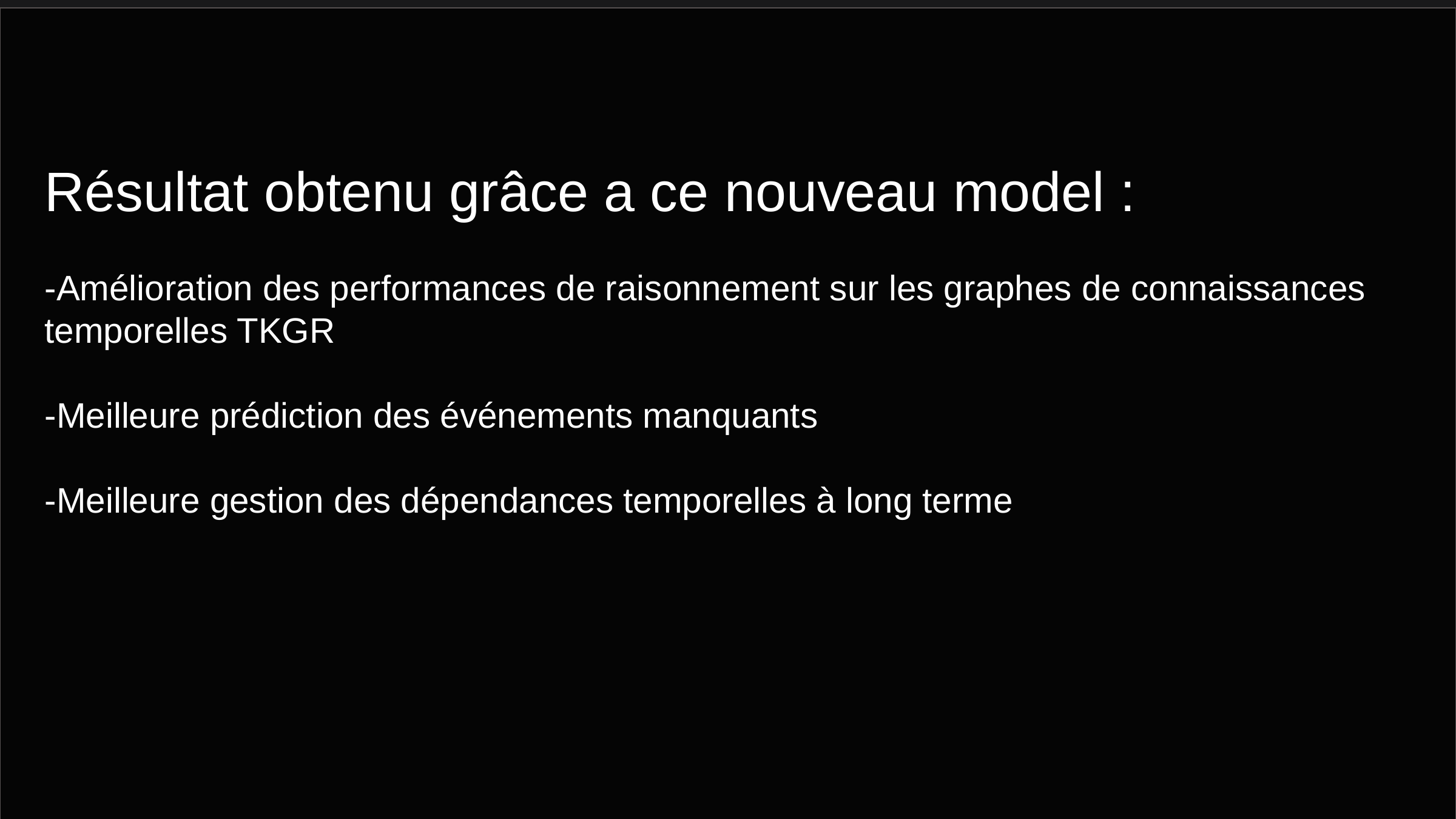

Résultat obtenu grâce a ce nouveau model :

-Amélioration des performances de raisonnement sur les graphes de connaissances temporelles TKGR

-Meilleure prédiction des événements manquants

-Meilleure gestion des dépendances temporelles à long terme